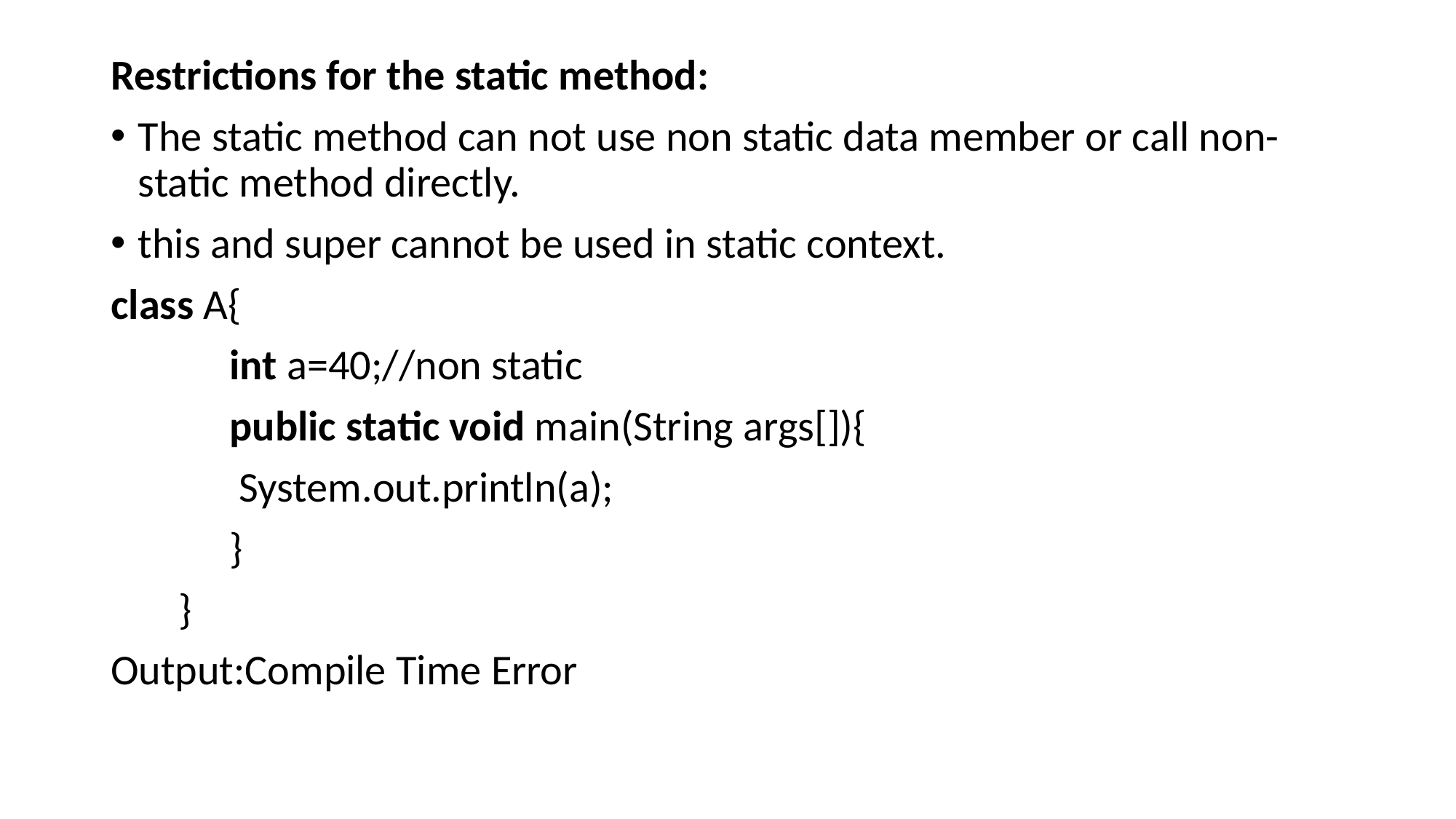

Restrictions for the static method:
The static method can not use non static data member or call non-static method directly.
this and super cannot be used in static context.
class A{
	 int a=40;//non static
	 public static void main(String args[]){
	  System.out.println(a);
	 }
       }
Output:Compile Time Error